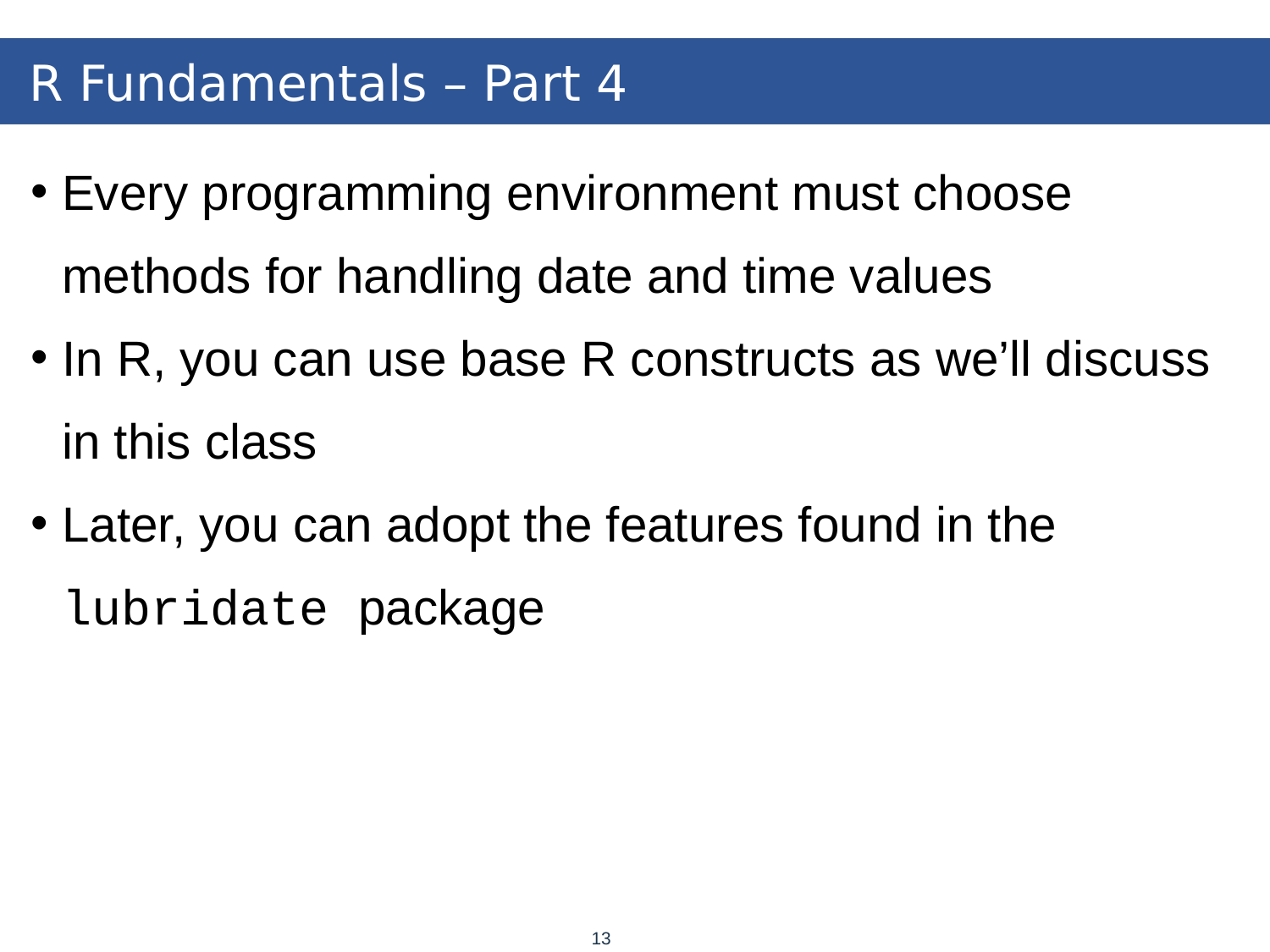

# R Fundamentals – Part 4
Every programming environment must choose methods for handling date and time values
In R, you can use base R constructs as we’ll discuss in this class
Later, you can adopt the features found in the lubridate package